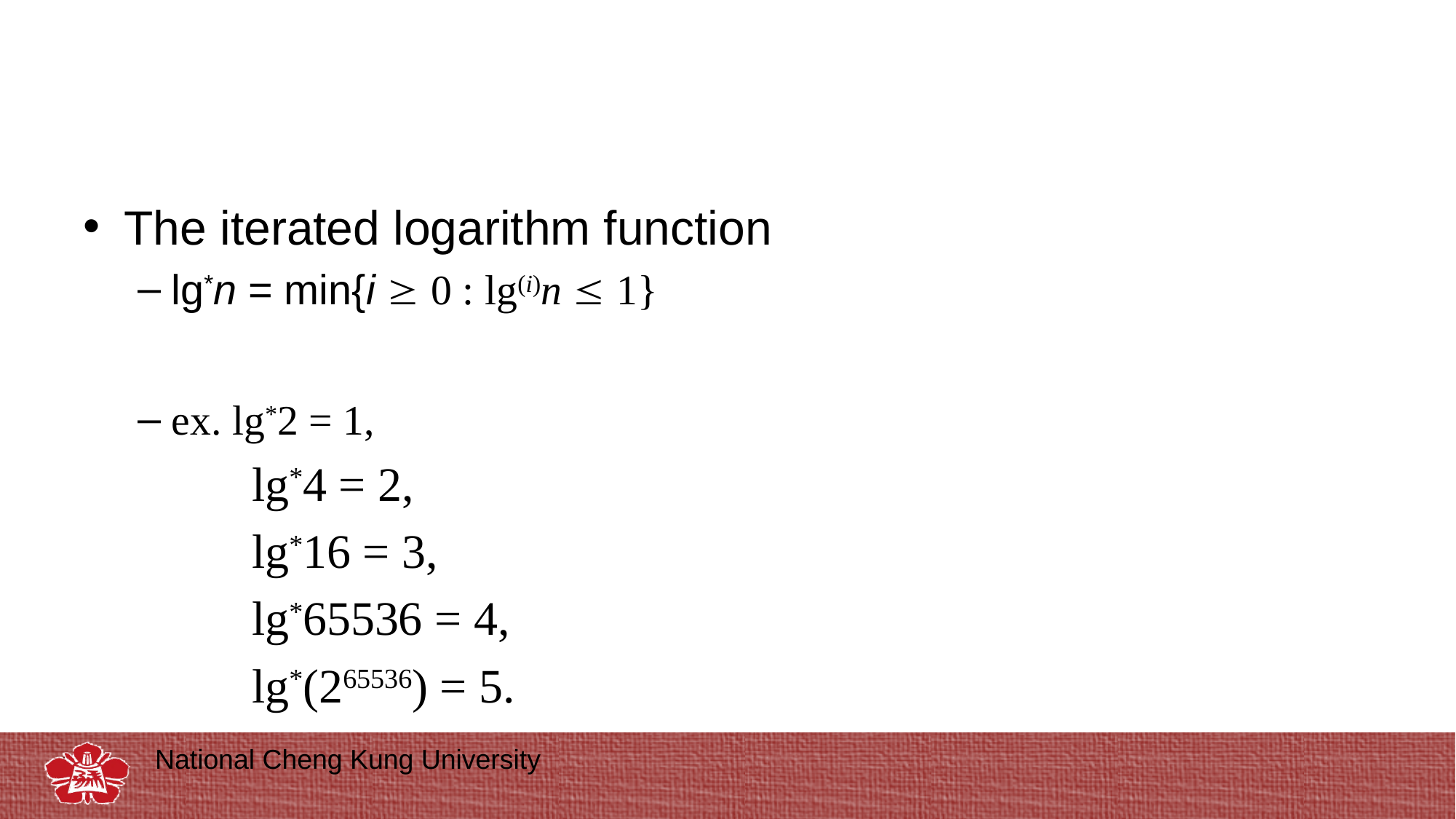

#
The iterated logarithm function
lg*n = min{i ≥ 0 : lg(i)n ≤ 1}

ex. lg*2 = 1,
              lg*4 = 2,
              lg*16 = 3,
              lg*65536 = 4,
              lg*(265536) = 5.